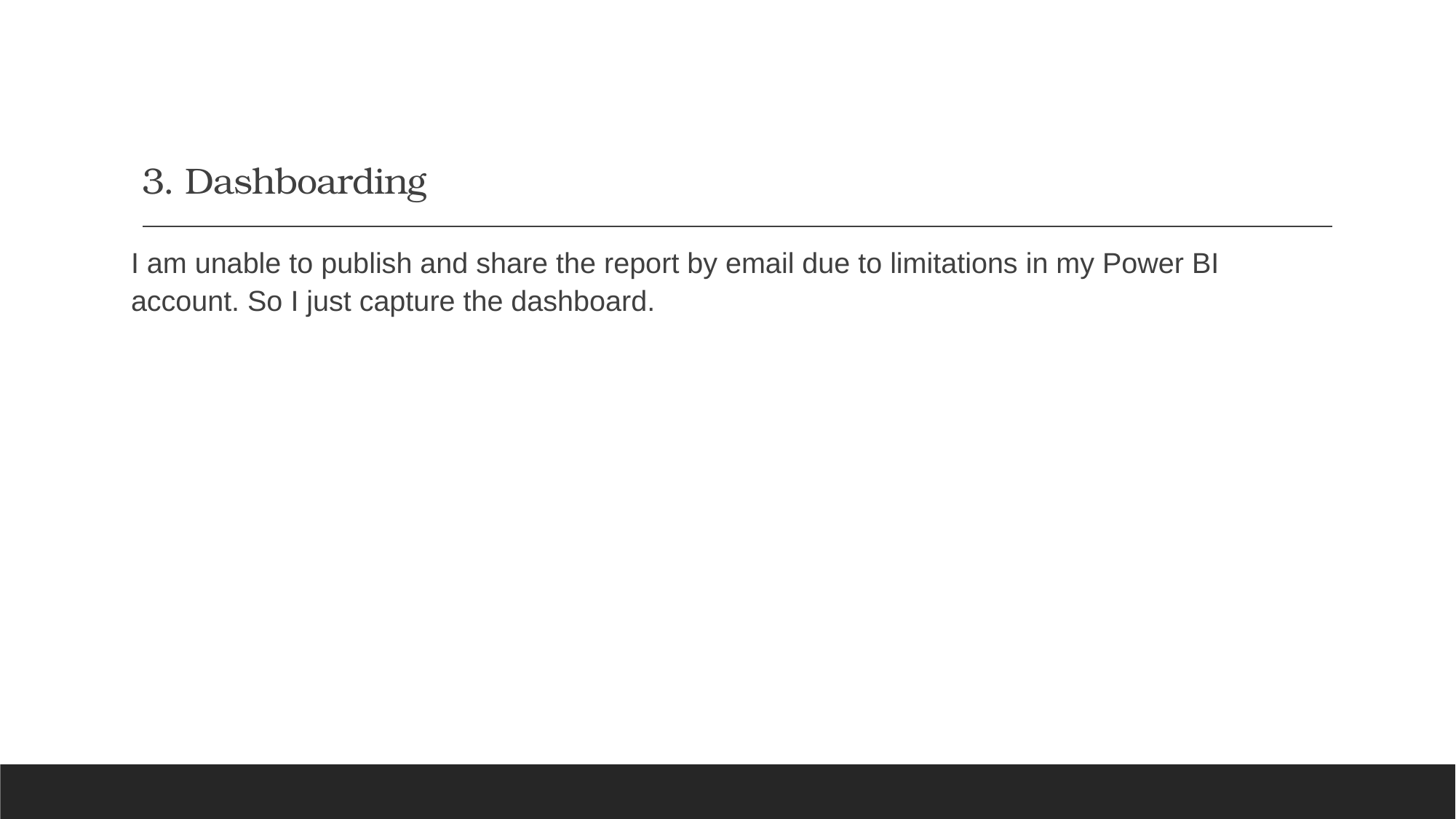

# 3. Dashboarding
I am unable to publish and share the report by email due to limitations in my Power BI account. So I just capture the dashboard.